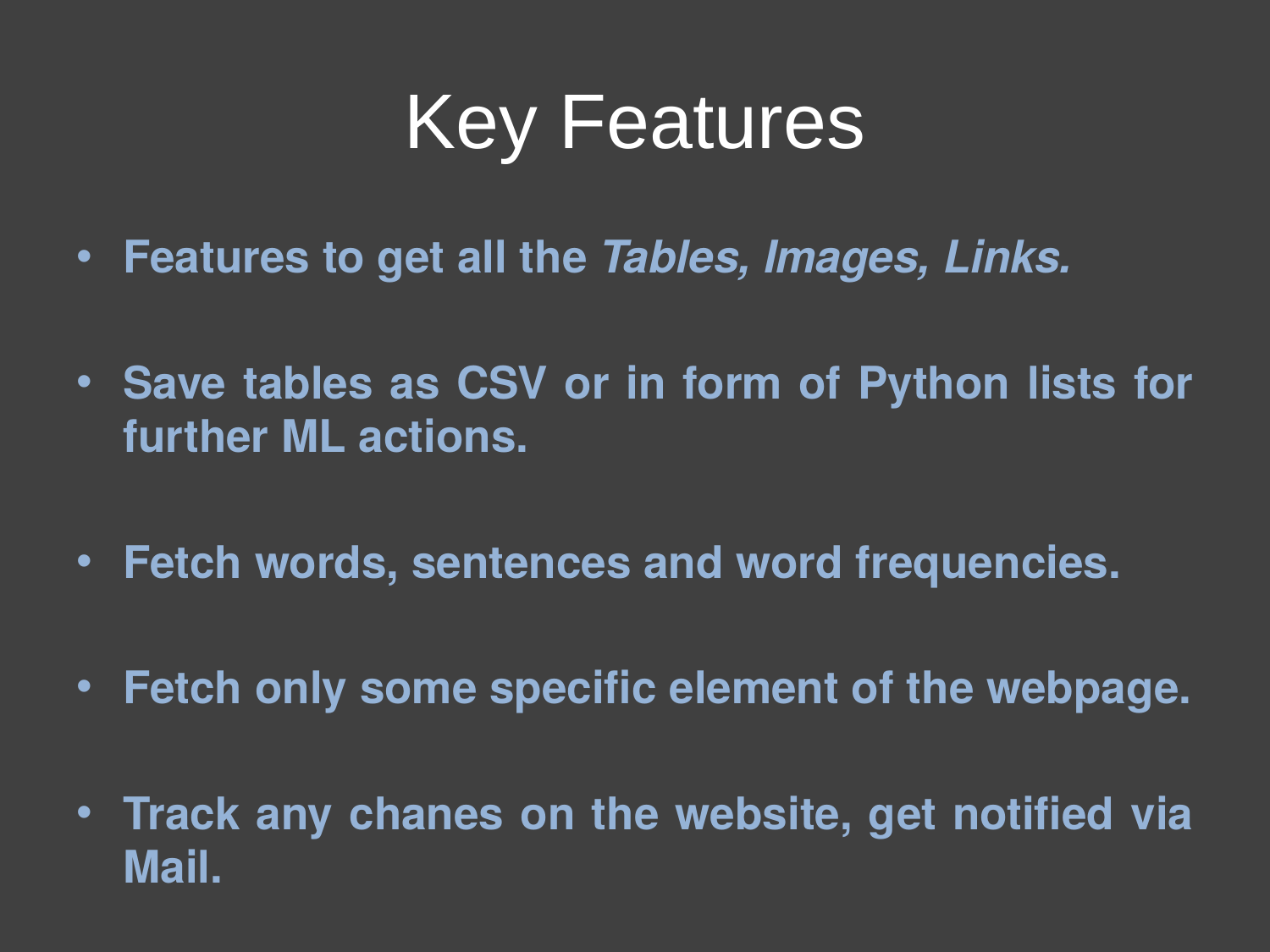

# Key Features
Features to get all the Tables, Images, Links.

Save tables as CSV or in form of Python lists for further ML actions.

Fetch words, sentences and word frequencies.

Fetch only some specific element of the webpage.

Track any chanes on the website, get notified via Mail.